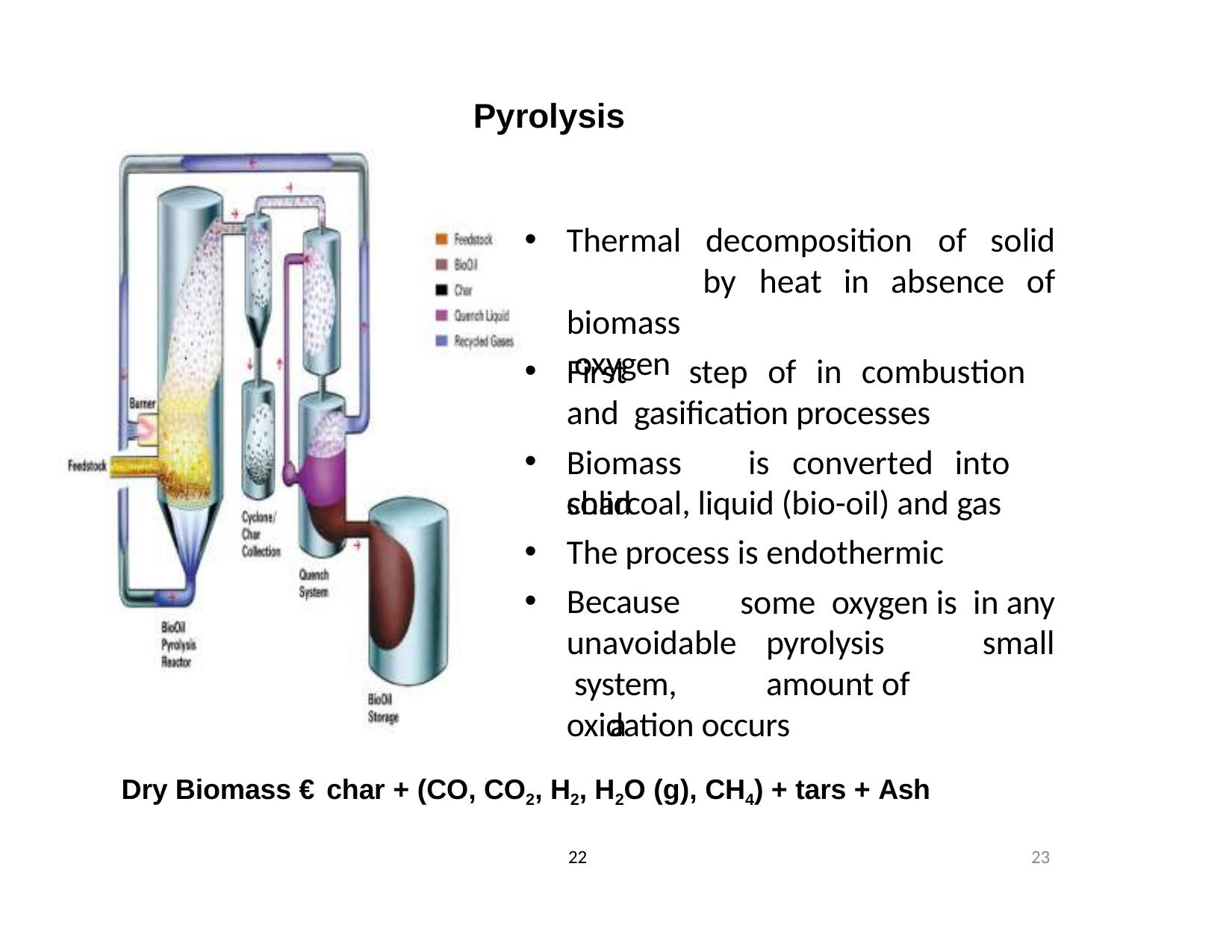

# Pyrolysis

Thermal  biomass  oxygen
decomposition	of	solid
by	heat	in	absence	of
First	step	of	in	combustion	and  gasification processes
Biomass	is	converted	into	solid
charcoal, liquid (bio-oil) and gas
The process is endothermic
Because  unavoidable  system,	a
some  oxygen is  in any pyrolysis  small amount of
oxidation occurs
Dry Biomass € char + (CO, CO2, H2, H2O (g), CH4) + tars + Ash
22
23